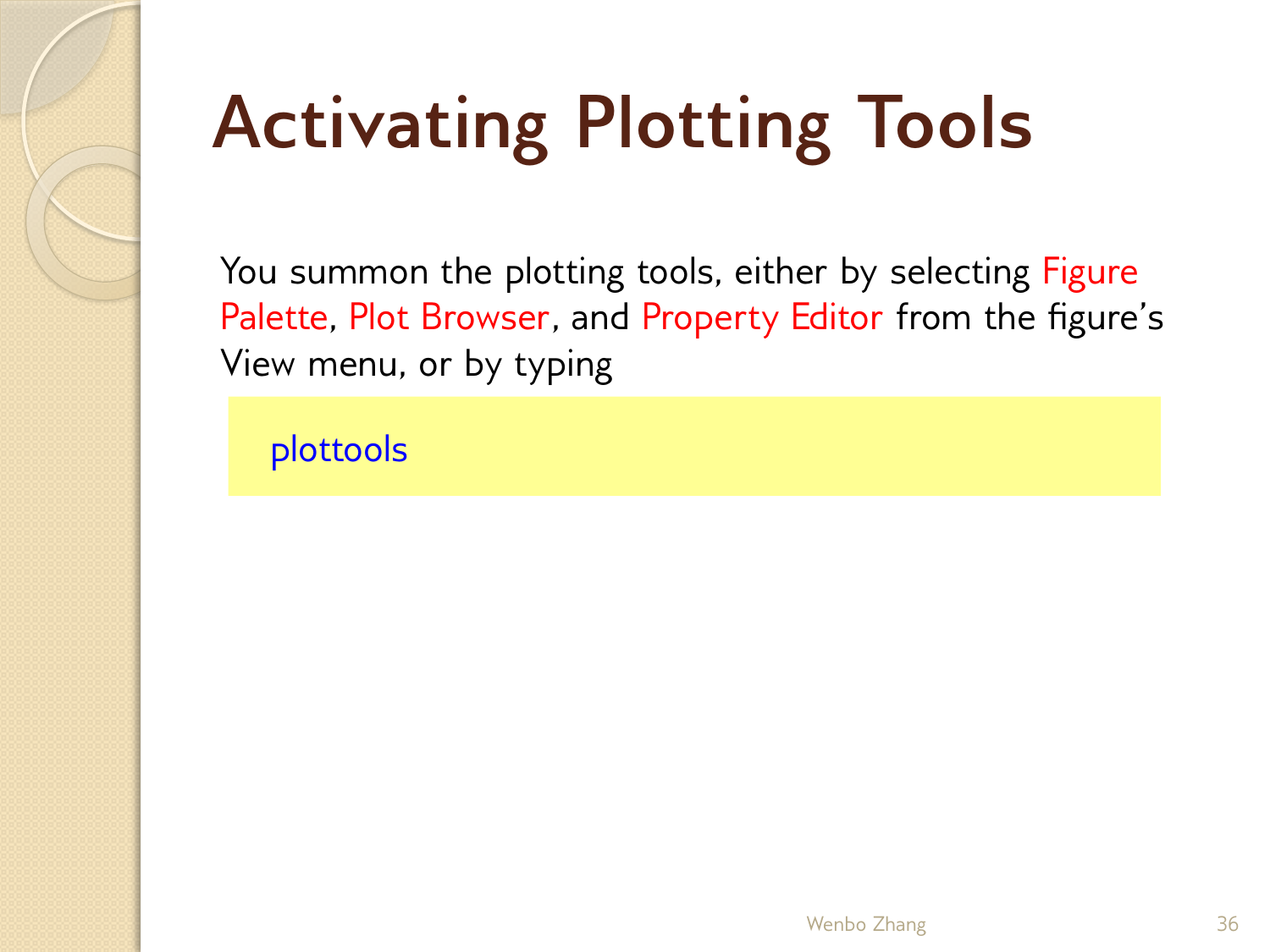

# Activating Plotting Tools
You summon the plotting tools, either by selecting Figure Palette, Plot Browser, and Property Editor from the figure’s View menu, or by typing

plottools
Wenbo Zhang
36